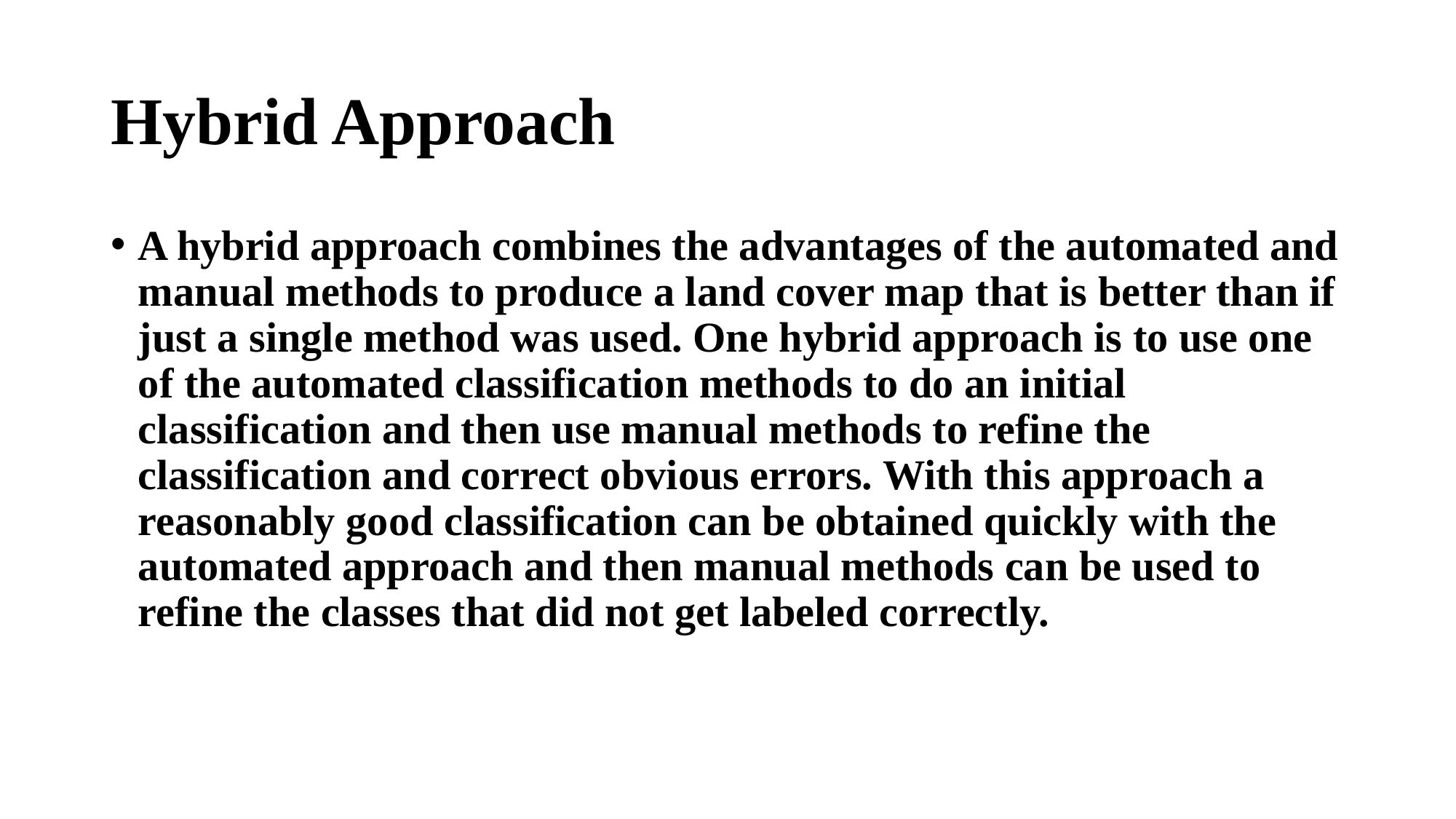

# Hybrid Approach
A hybrid approach combines the advantages of the automated and manual methods to produce a land cover map that is better than if just a single method was used. One hybrid approach is to use one of the automated classification methods to do an initial classification and then use manual methods to refine the classification and correct obvious errors. With this approach a reasonably good classification can be obtained quickly with the automated approach and then manual methods can be used to refine the classes that did not get labeled correctly.